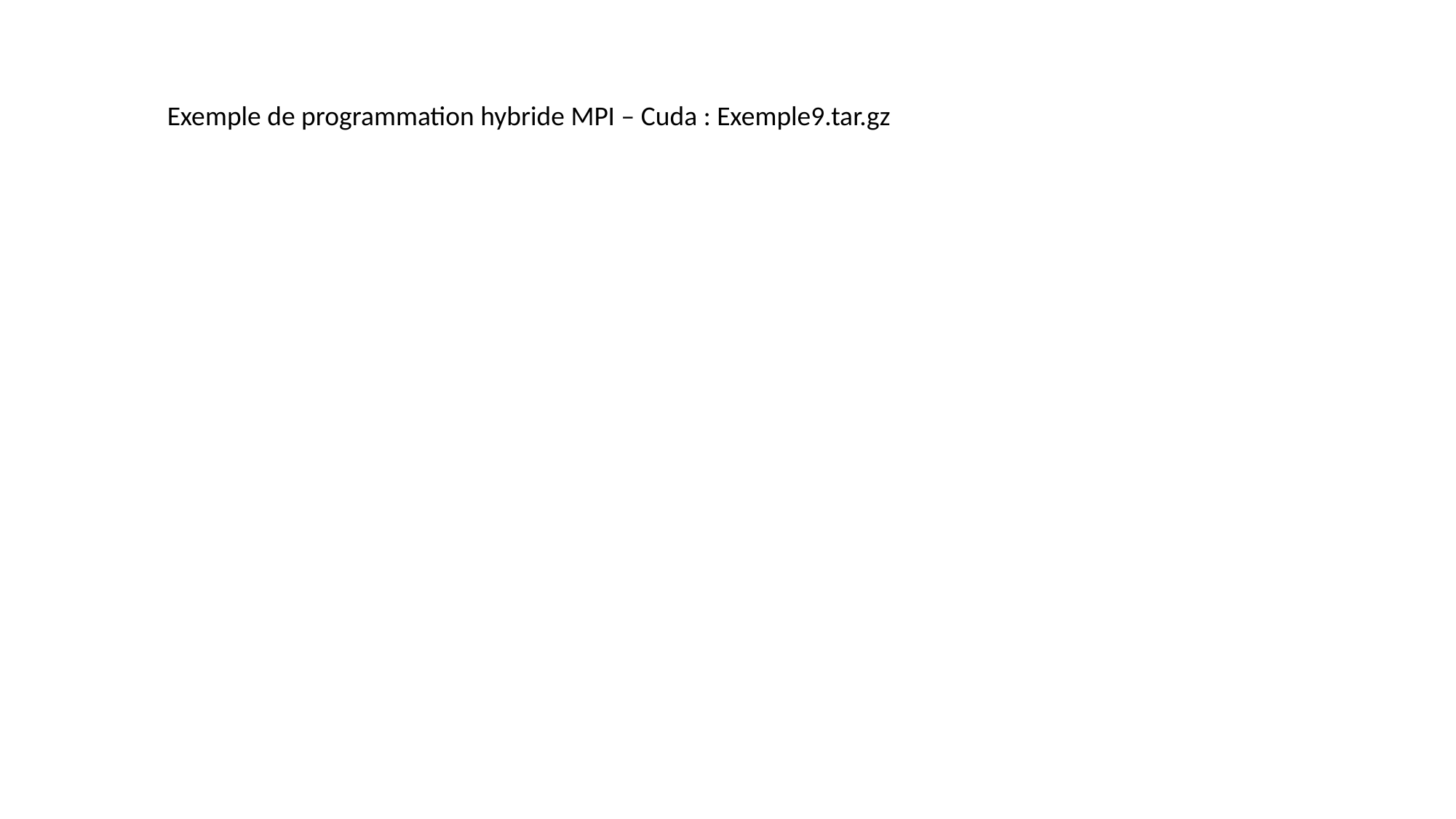

Exemple de programmation hybride MPI – Cuda : Exemple9.tar.gz